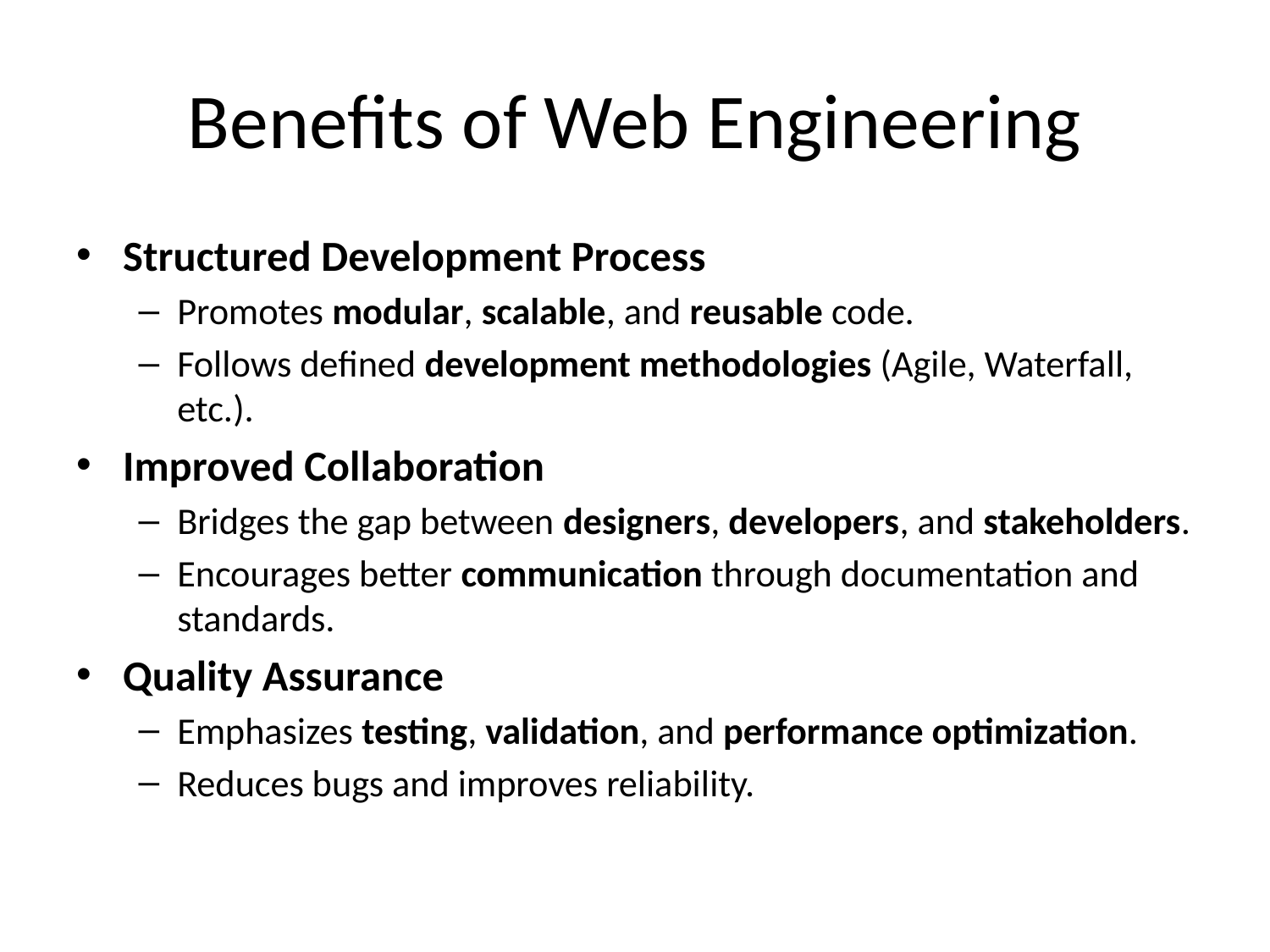

# Benefits of Web Engineering
Structured Development Process
Promotes modular, scalable, and reusable code.
Follows defined development methodologies (Agile, Waterfall, etc.).
Improved Collaboration
Bridges the gap between designers, developers, and stakeholders.
Encourages better communication through documentation and standards.
Quality Assurance
Emphasizes testing, validation, and performance optimization.
Reduces bugs and improves reliability.